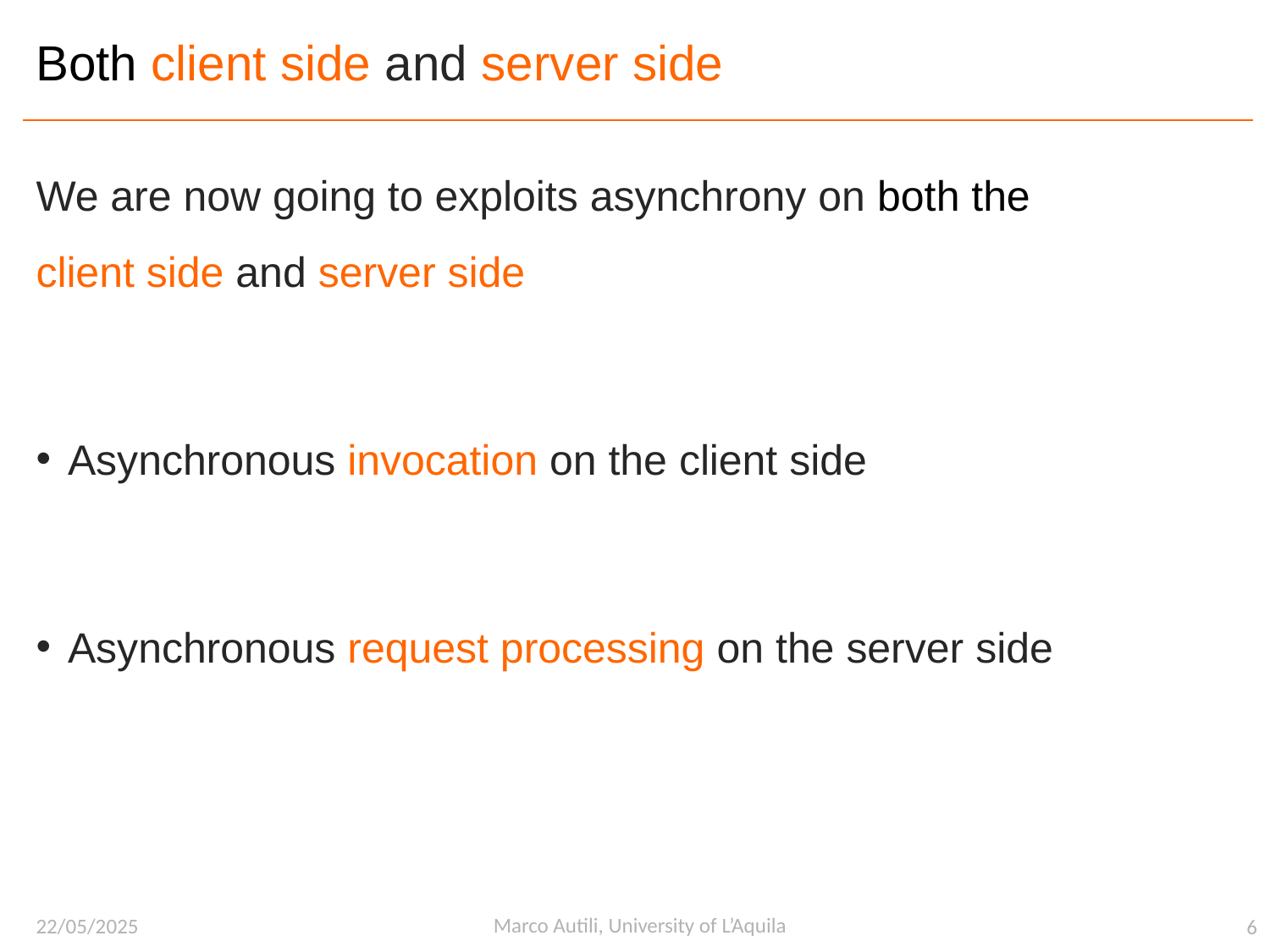

# Both client side and server side
We are now going to exploits asynchrony on both the
client side and server side

Asynchronous invocation on the client side

Asynchronous request processing on the server side
Marco Autili, University of L’Aquila
22/05/2025
6